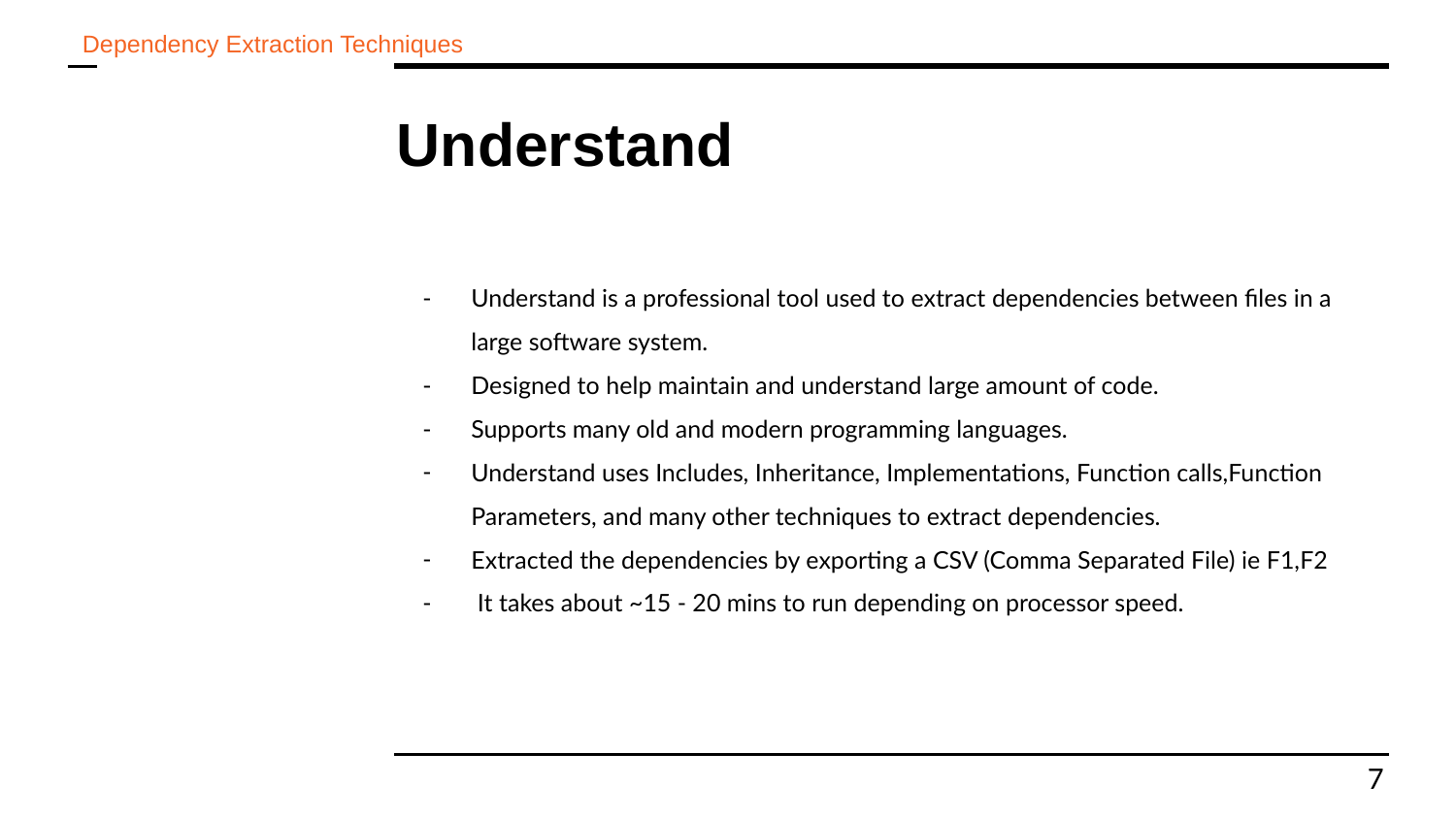

Dependency Extraction Techniques
# Understand
Understand is a professional tool used to extract dependencies between files in a large software system.
Designed to help maintain and understand large amount of code.
Supports many old and modern programming languages.
Understand uses Includes, Inheritance, Implementations, Function calls,Function Parameters, and many other techniques to extract dependencies.
Extracted the dependencies by exporting a CSV (Comma Separated File) ie F1,F2
 It takes about ~15 - 20 mins to run depending on processor speed.

7